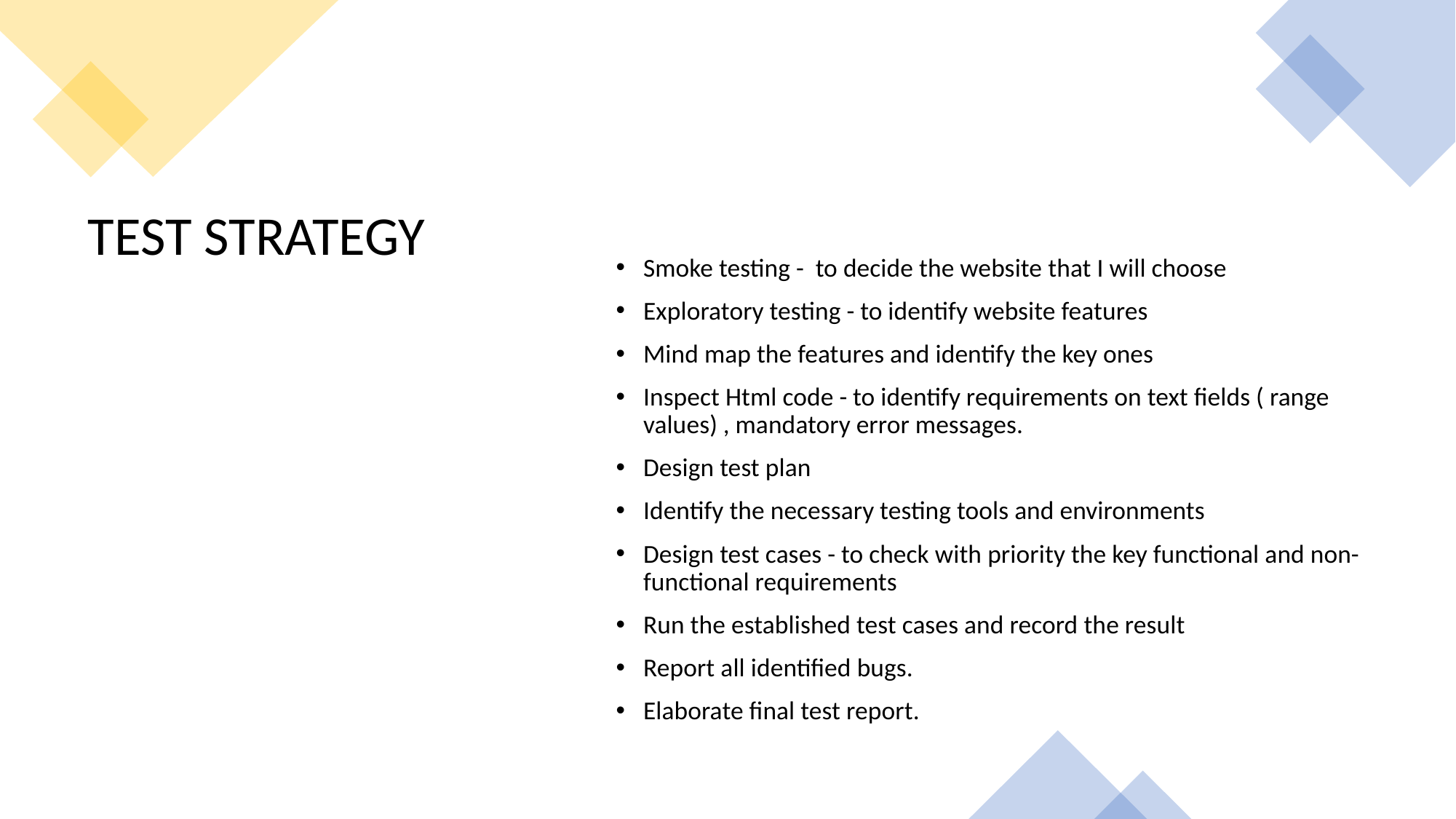

Smoke testing -  to decide the website that I will choose
Exploratory testing - to identify website features
Mind map the features and identify the key ones
Inspect Html code - to identify requirements on text fields ( range values) , mandatory error messages.
Design test plan
Identify the necessary testing tools and environments
Design test cases - to check with priority the key functional and non-functional requirements
Run the established test cases and record the result
Report all identified bugs.
Elaborate final test report.

# TEST STRATEGY